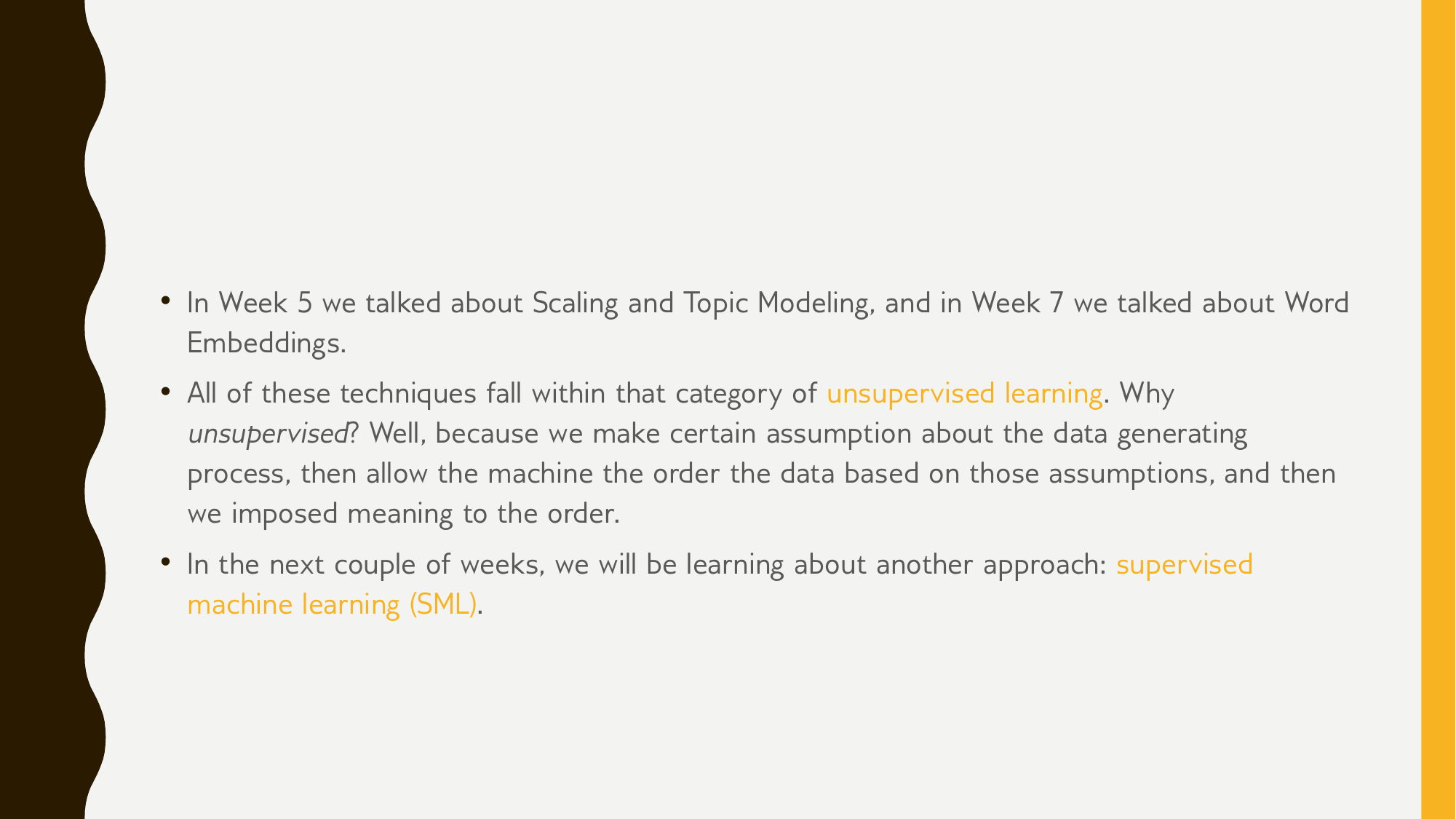

#
In Week 5 we talked about Scaling and Topic Modeling, and in Week 7 we talked about Word Embeddings.
All of these techniques fall within that category of unsupervised learning. Why unsupervised? Well, because we make certain assumption about the data generating process, then allow the machine the order the data based on those assumptions, and then we imposed meaning to the order.
In the next couple of weeks, we will be learning about another approach: supervised machine learning (SML).